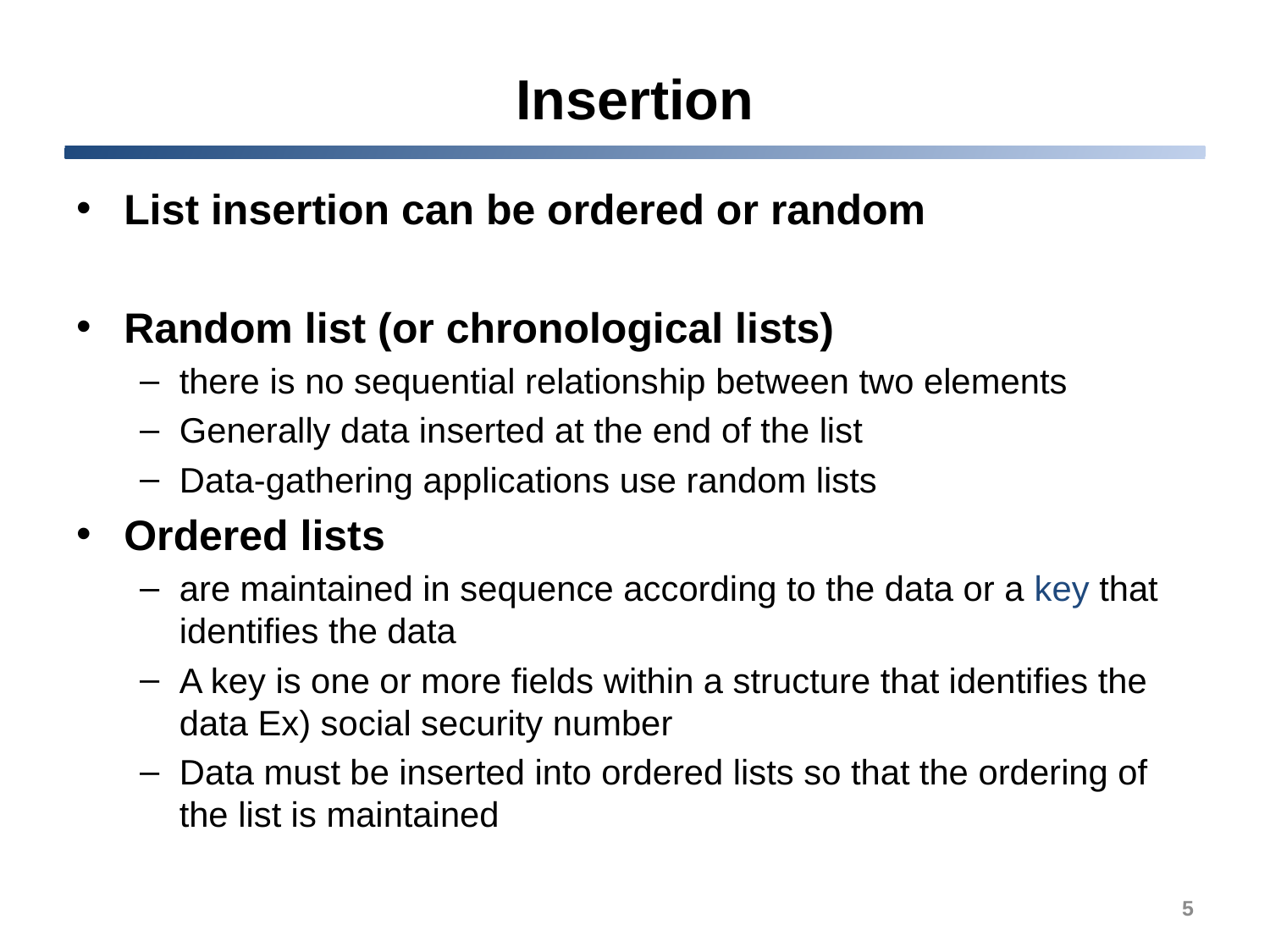

# Insertion
List insertion can be ordered or random

Random list (or chronological lists)
there is no sequential relationship between two elements
Generally data inserted at the end of the list
Data-gathering applications use random lists
Ordered lists
are maintained in sequence according to the data or a key that identifies the data
A key is one or more fields within a structure that identifies the data Ex) social security number
Data must be inserted into ordered lists so that the ordering of the list is maintained

5